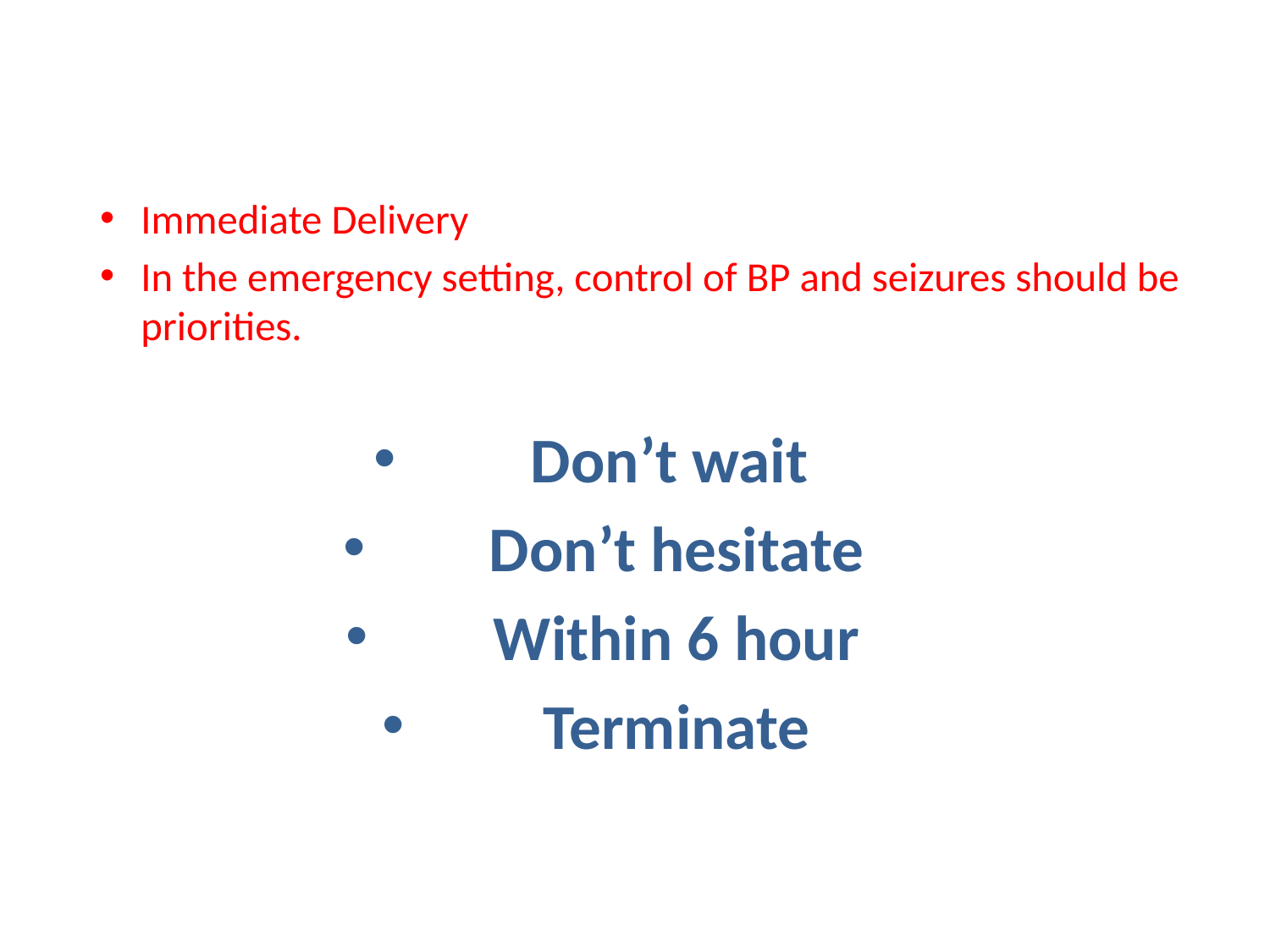

Immediate Delivery
In the emergency setting, control of BP and seizures should be priorities.

Don’t wait
Don’t hesitate
Within 6 hour
Terminate